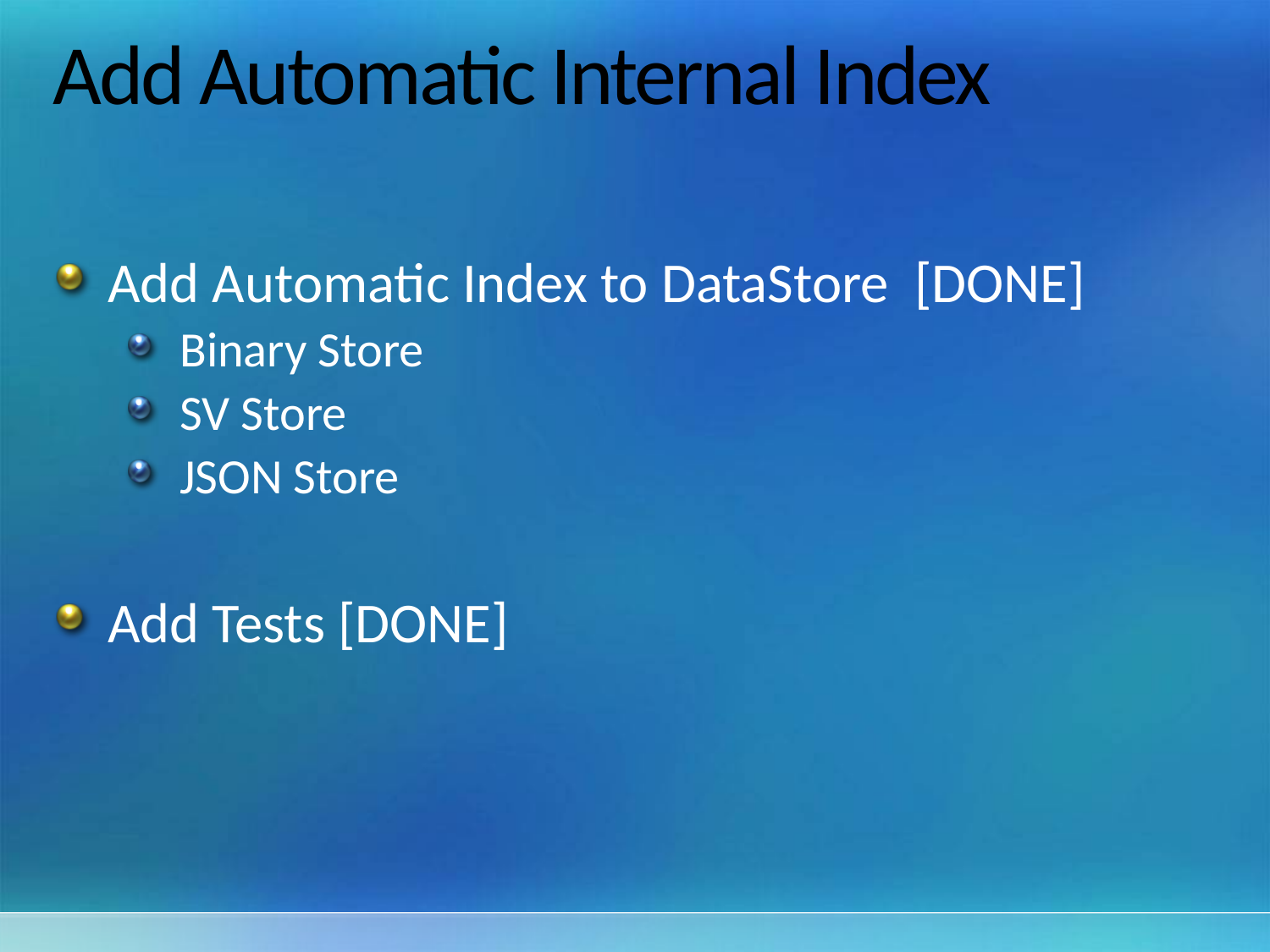

# Add Automatic Internal Index
Add Automatic Index to DataStore  [DONE]
Binary Store
SV Store
JSON Store

Add Tests [DONE]